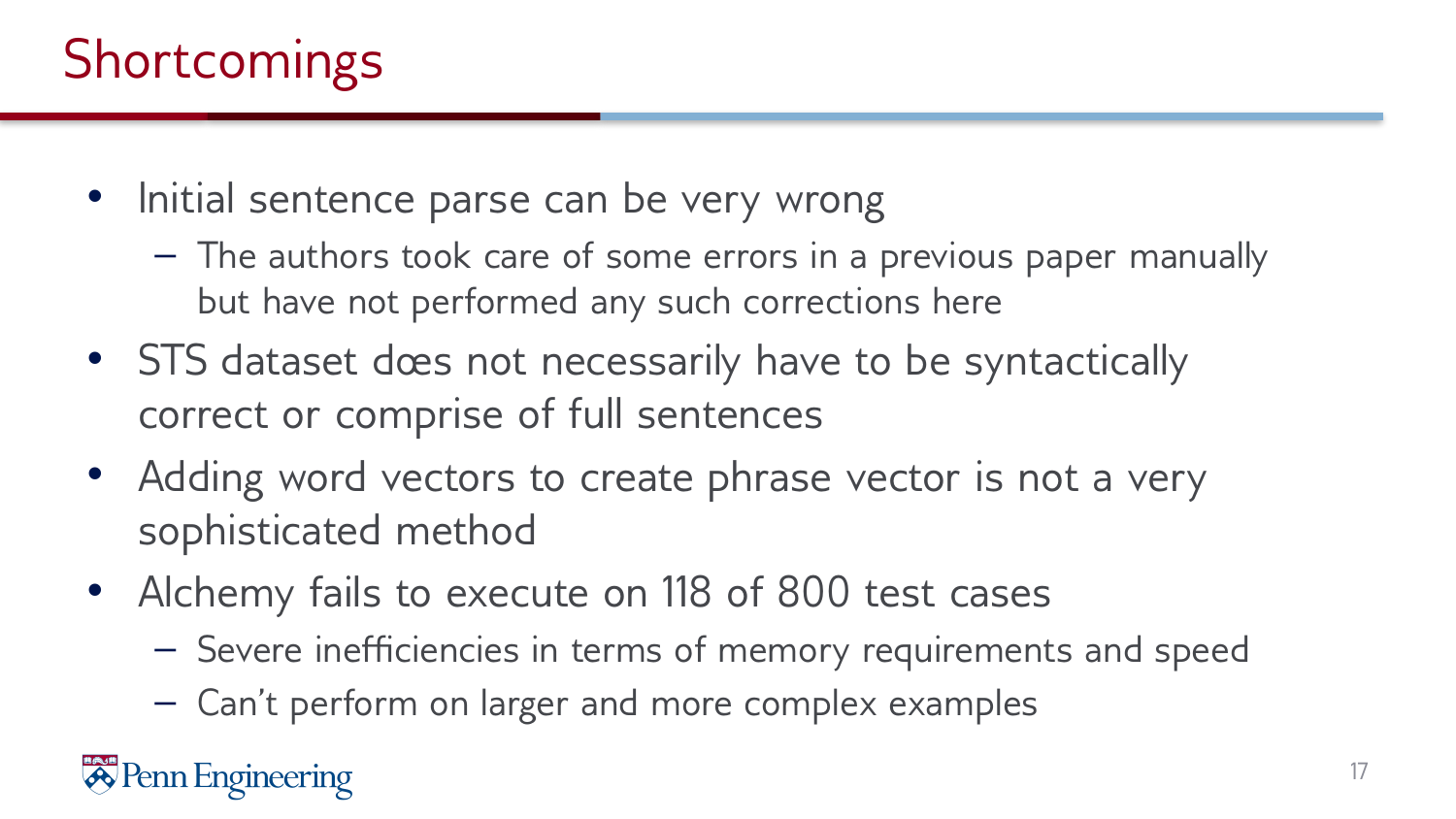

# Shortcomings
Initial sentence parse can be very wrong
The authors took care of some errors in a previous paper manually but have not performed any such corrections here
STS dataset does not necessarily have to be syntactically correct or comprise of full sentences
Adding word vectors to create phrase vector is not a very sophisticated method
Alchemy fails to execute on 118 of 800 test cases
Severe inefficiencies in terms of memory requirements and speed
Can’t perform on larger and more complex examples
17